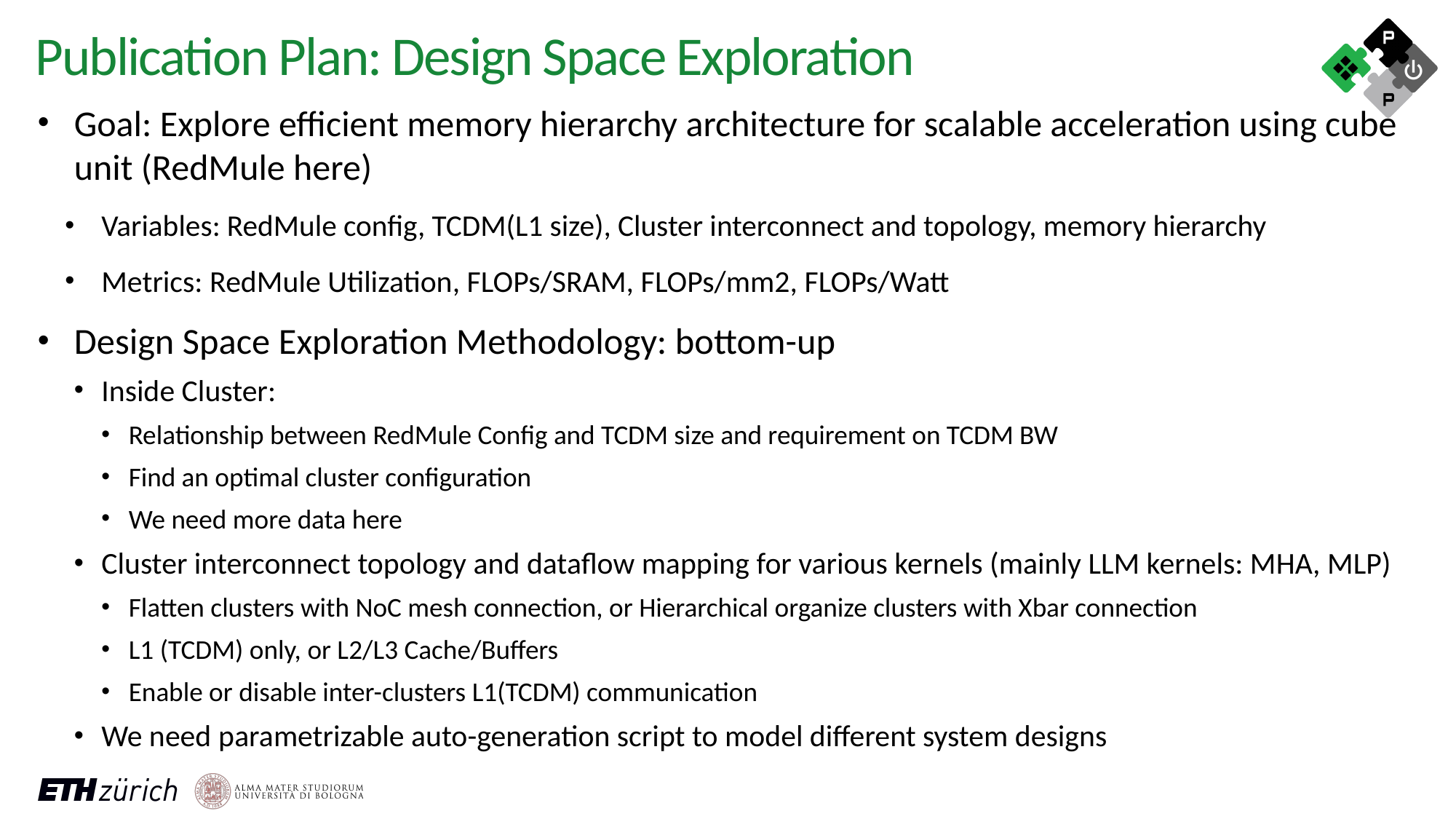

Publication Plan: Design Space Exploration
Goal: Explore efficient memory hierarchy architecture for scalable acceleration using cube unit (RedMule here)
Variables: RedMule config, TCDM(L1 size), Cluster interconnect and topology, memory hierarchy
Metrics: RedMule Utilization, FLOPs/SRAM, FLOPs/mm2, FLOPs/Watt
Design Space Exploration Methodology: bottom-up
Inside Cluster:
Relationship between RedMule Config and TCDM size and requirement on TCDM BW
Find an optimal cluster configuration
We need more data here
Cluster interconnect topology and dataflow mapping for various kernels (mainly LLM kernels: MHA, MLP)
Flatten clusters with NoC mesh connection, or Hierarchical organize clusters with Xbar connection
L1 (TCDM) only, or L2/L3 Cache/Buffers
Enable or disable inter-clusters L1(TCDM) communication
We need parametrizable auto-generation script to model different system designs